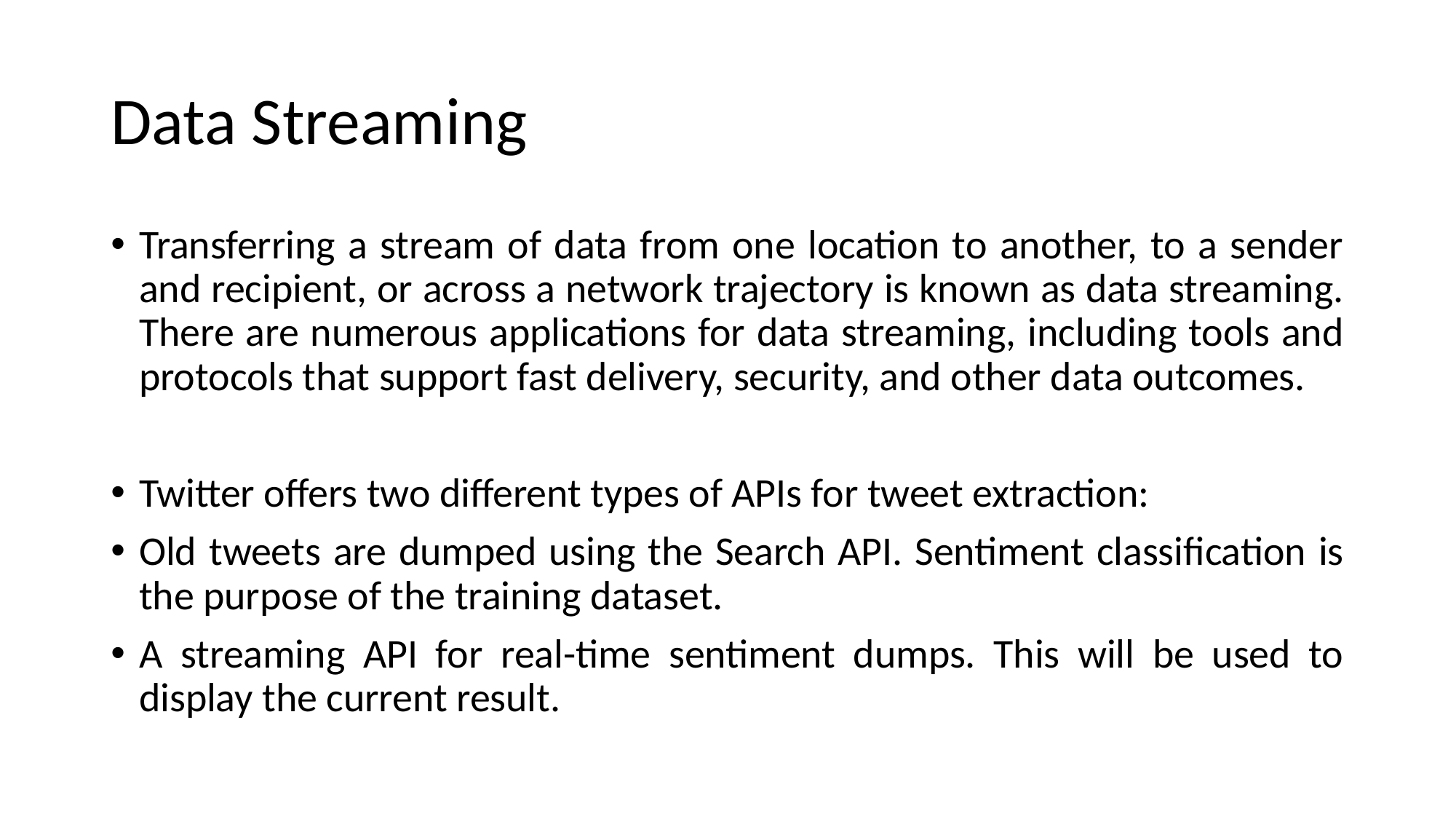

# Data Streaming
Transferring a stream of data from one location to another, to a sender and recipient, or across a network trajectory is known as data streaming. There are numerous applications for data streaming, including tools and protocols that support fast delivery, security, and other data outcomes.

Twitter offers two different types of APIs for tweet extraction:
Old tweets are dumped using the Search API. Sentiment classification is the purpose of the training dataset.
A streaming API for real-time sentiment dumps. This will be used to display the current result.